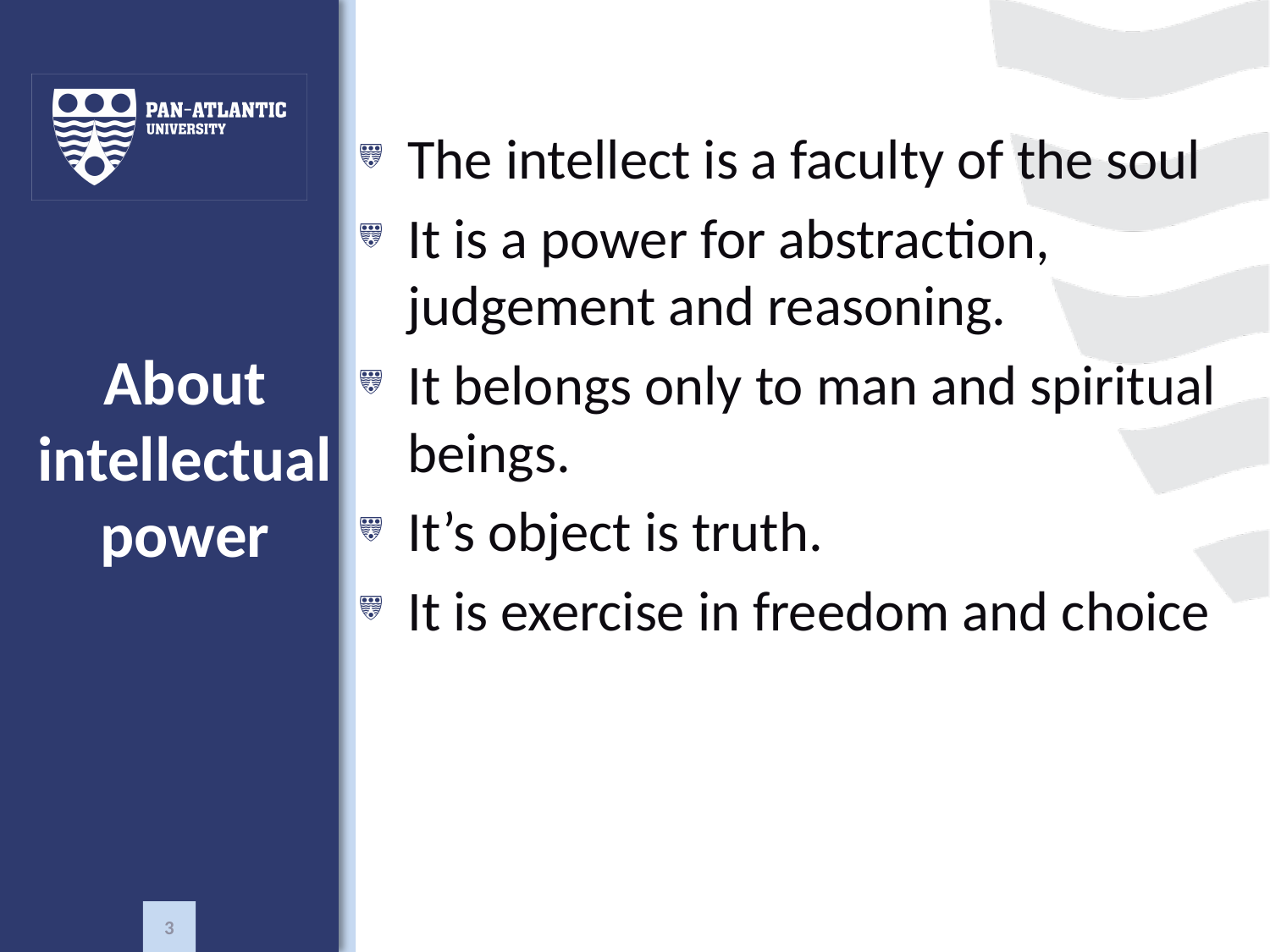

The intellect is a faculty of the soul
It is a power for abstraction, judgement and reasoning.
It belongs only to man and spiritual beings.
It’s object is truth.
It is exercise in freedom and choice

# About intellectual power
3